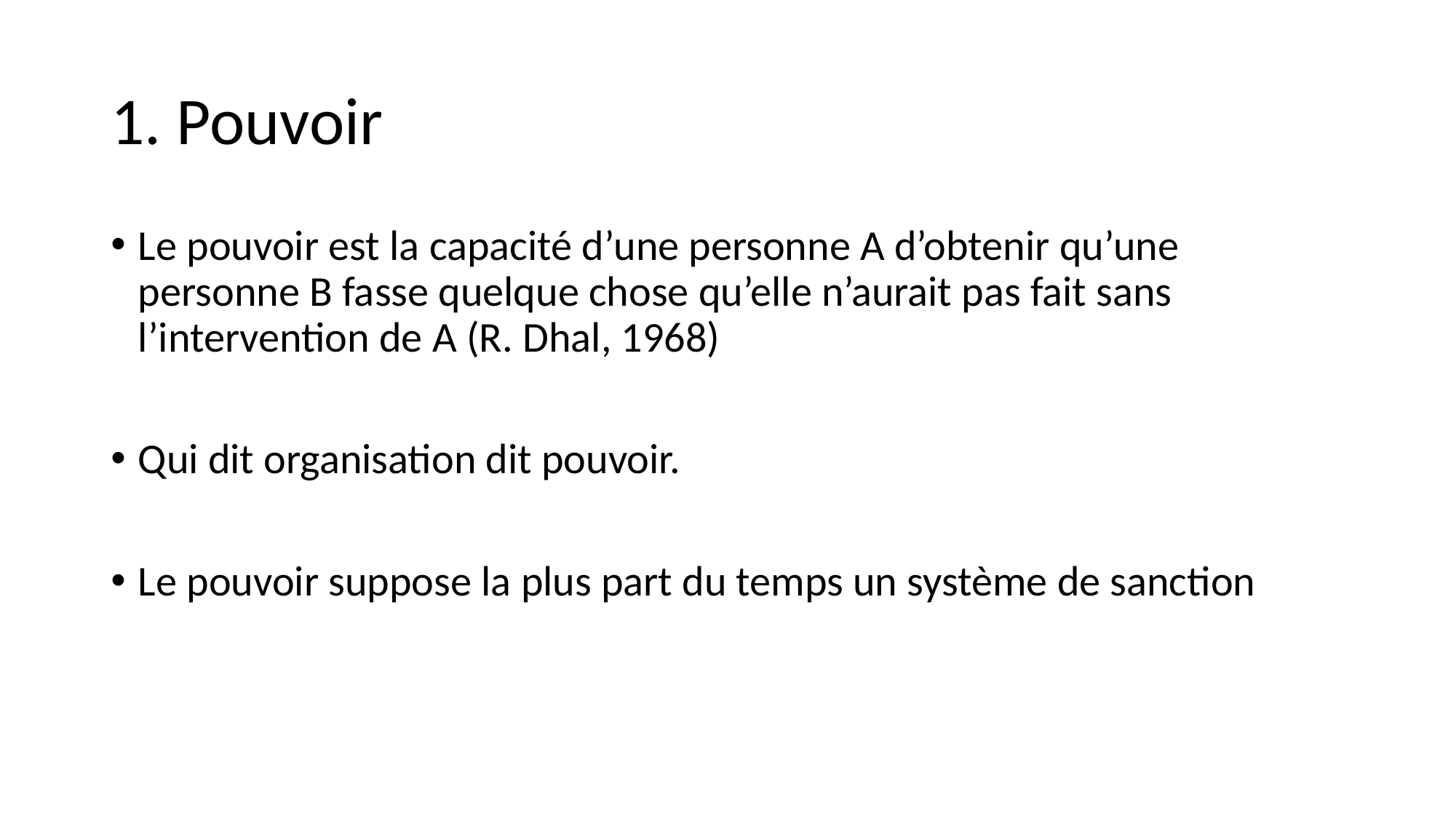

# 1. Pouvoir
Le pouvoir est la capacité d’une personne A d’obtenir qu’une personne B fasse quelque chose qu’elle n’aurait pas fait sans l’intervention de A (R. Dhal, 1968)

Qui dit organisation dit pouvoir.

Le pouvoir suppose la plus part du temps un système de sanction